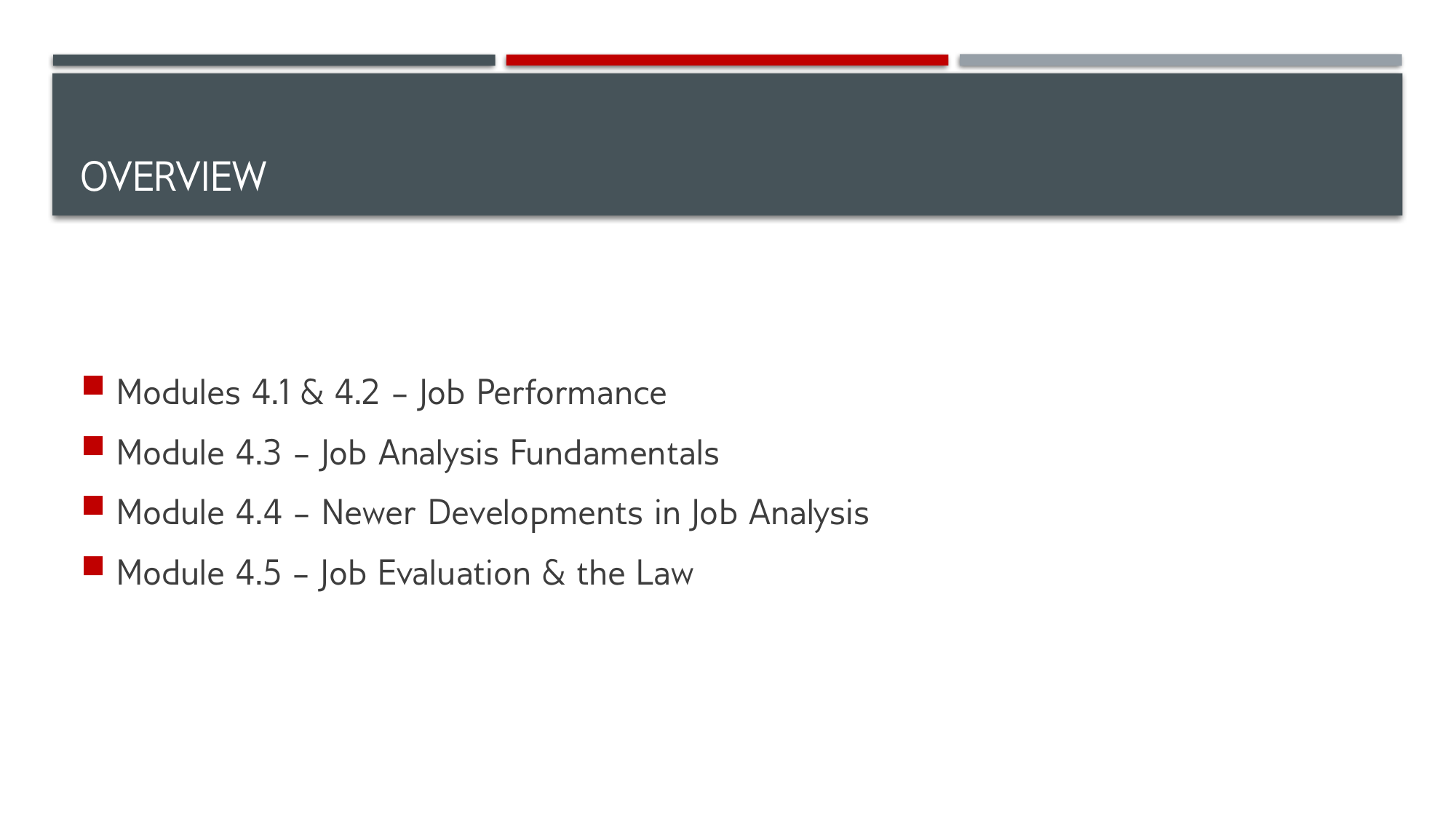

# Overview
Modules 4.1 & 4.2 – Job Performance
Module 4.3 – Job Analysis Fundamentals
Module 4.4 – Newer Developments in Job Analysis
Module 4.5 – Job Evaluation & the Law